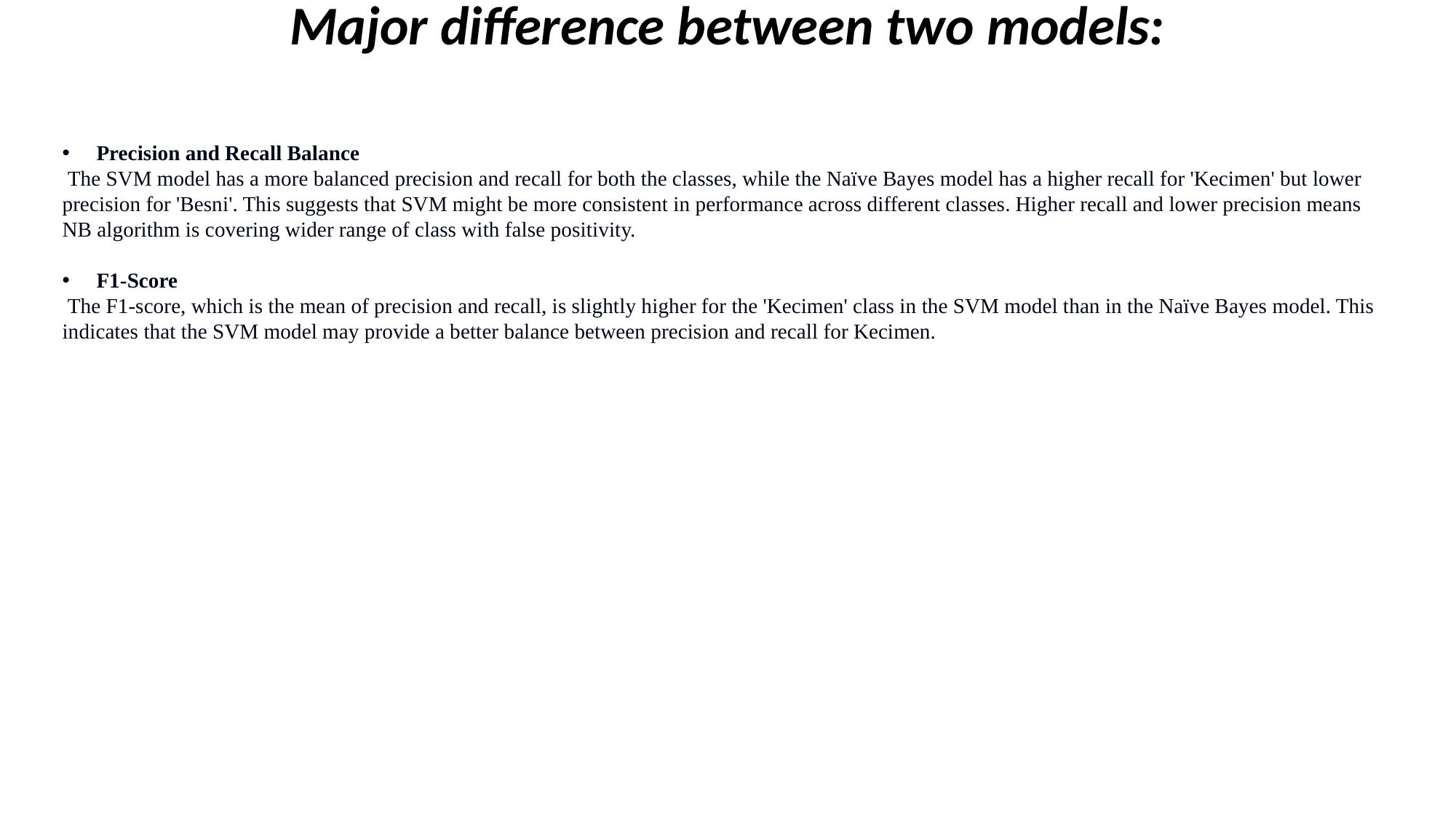

Major difference between two models:
Precision and Recall Balance
 The SVM model has a more balanced precision and recall for both the classes, while the Naïve Bayes model has a higher recall for 'Kecimen' but lower precision for 'Besni'. This suggests that SVM might be more consistent in performance across different classes. Higher recall and lower precision means NB algorithm is covering wider range of class with false positivity.

F1-Score
 The F1-score, which is the mean of precision and recall, is slightly higher for the 'Kecimen' class in the SVM model than in the Naïve Bayes model. This indicates that the SVM model may provide a better balance between precision and recall for Kecimen.